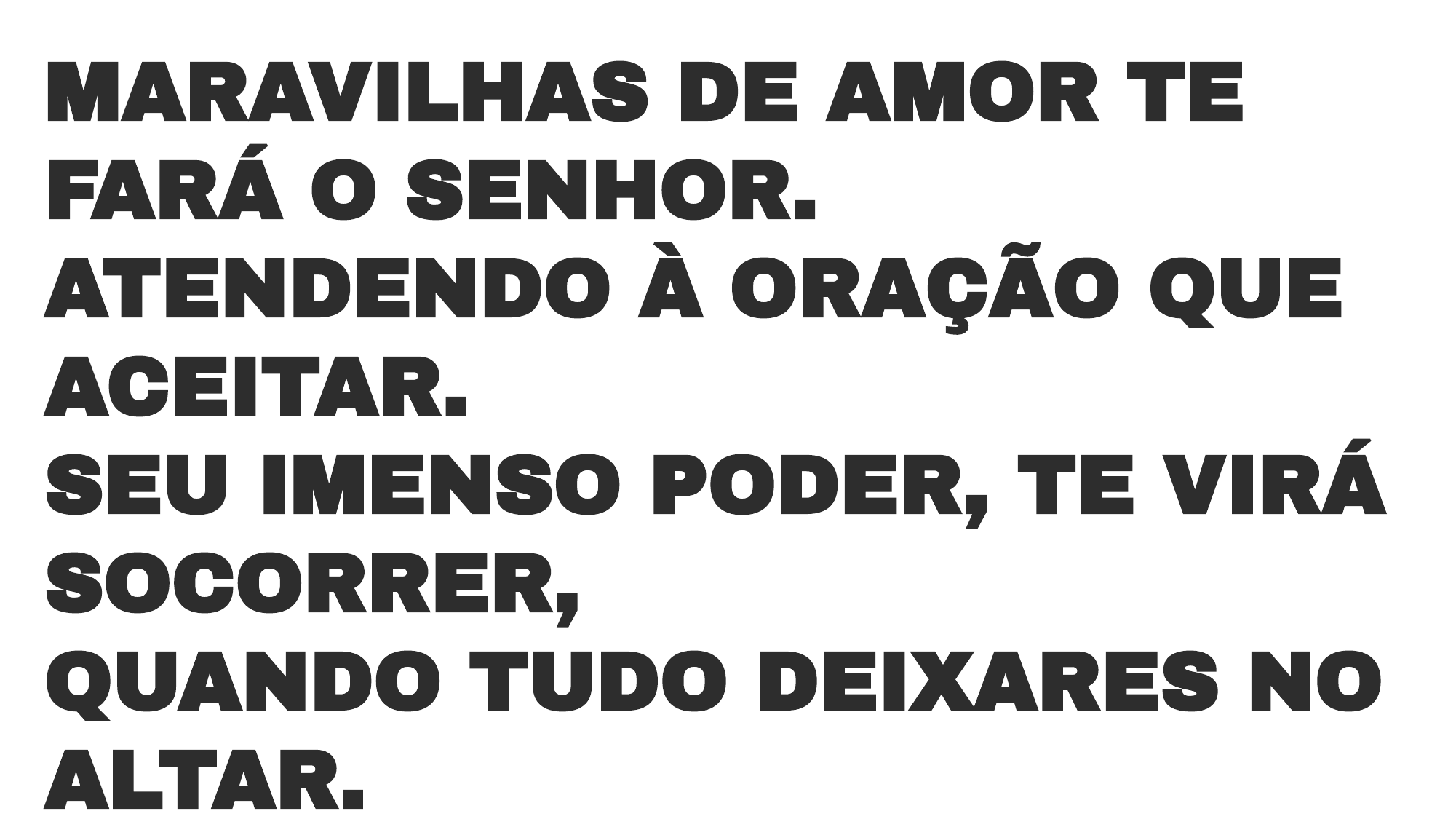

MARAVILHAS DE AMOR TE FARÁ O SENHOR.
ATENDENDO À ORAÇÃO QUE ACEITAR.
SEU IMENSO PODER, TE VIRÁ SOCORRER,
QUANDO TUDO DEIXARES NO ALTAR.